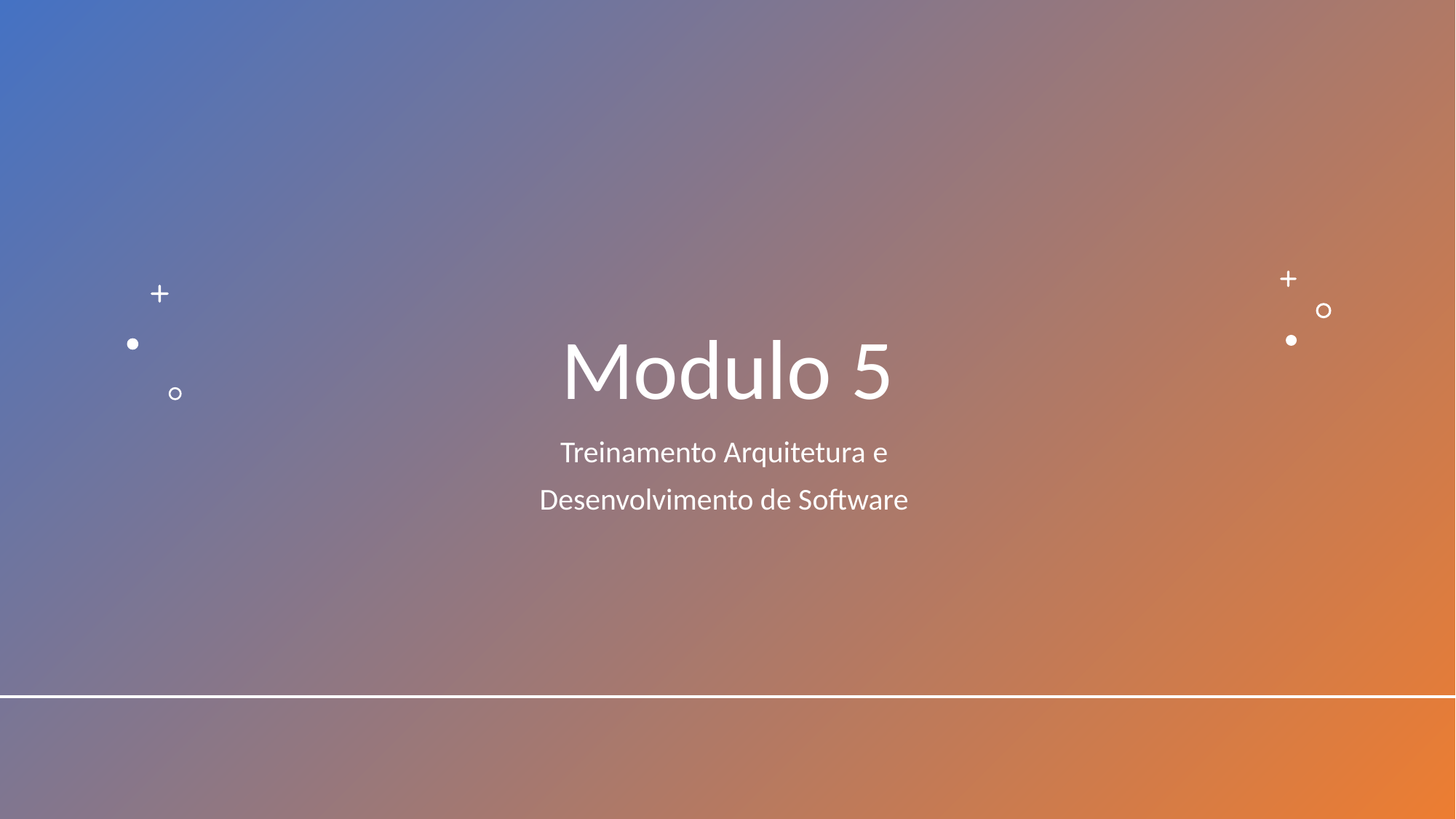

# Modulo 5

Treinamento Arquitetura e
Desenvolvimento de Software